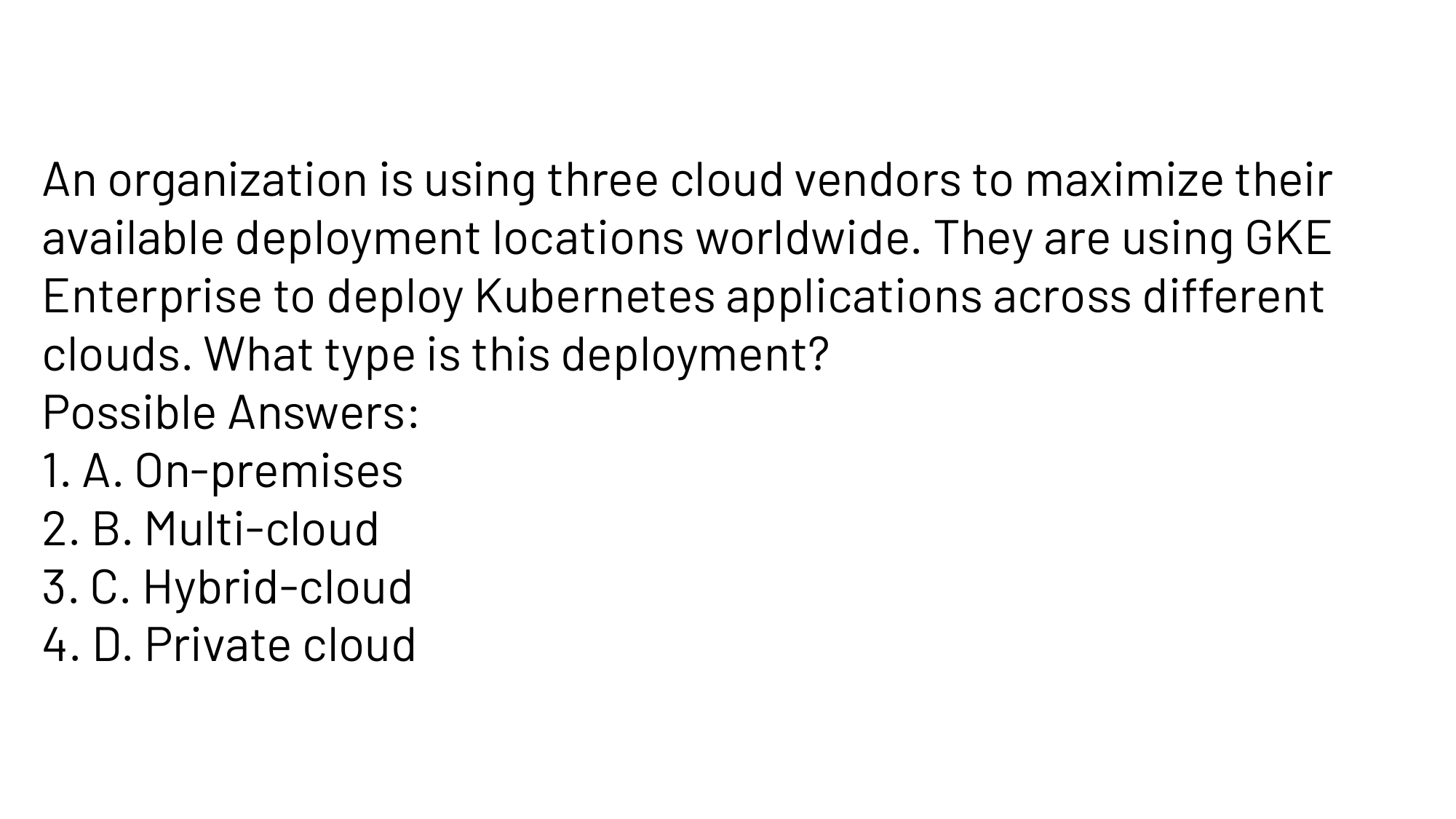

An organization is using three cloud vendors to maximize their available deployment locations worldwide. They are using GKE Enterprise to deploy Kubernetes applications across different clouds. What type is this deployment?
Possible Answers:
1. A. On-premises
2. B. Multi-cloud
3. C. Hybrid-cloud
4. D. Private cloud